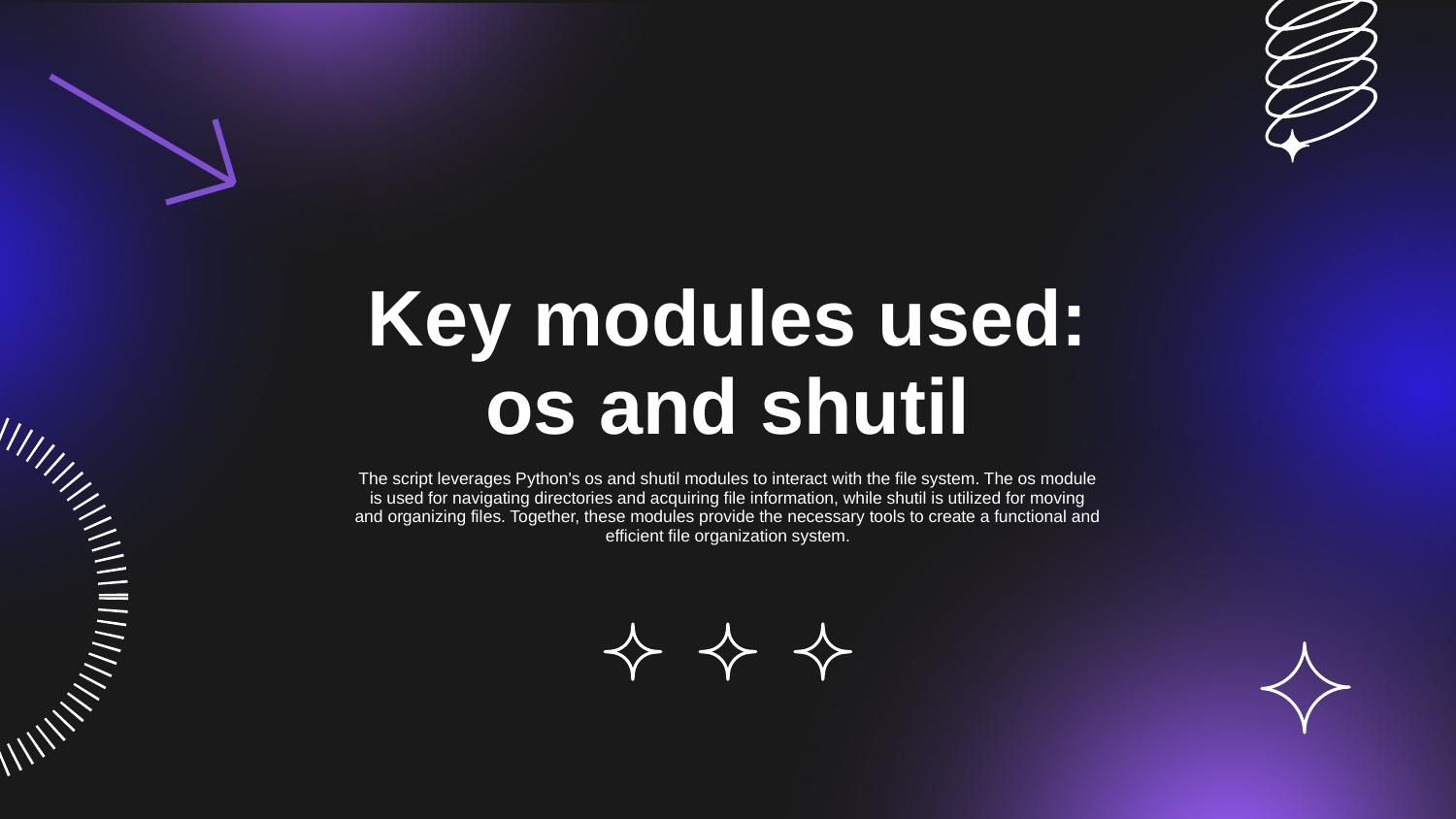

# Key modules used: os and shutil
The script leverages Python's os and shutil modules to interact with the file system. The os module is used for navigating directories and acquiring file information, while shutil is utilized for moving and organizing files. Together, these modules provide the necessary tools to create a functional and efficient file organization system.